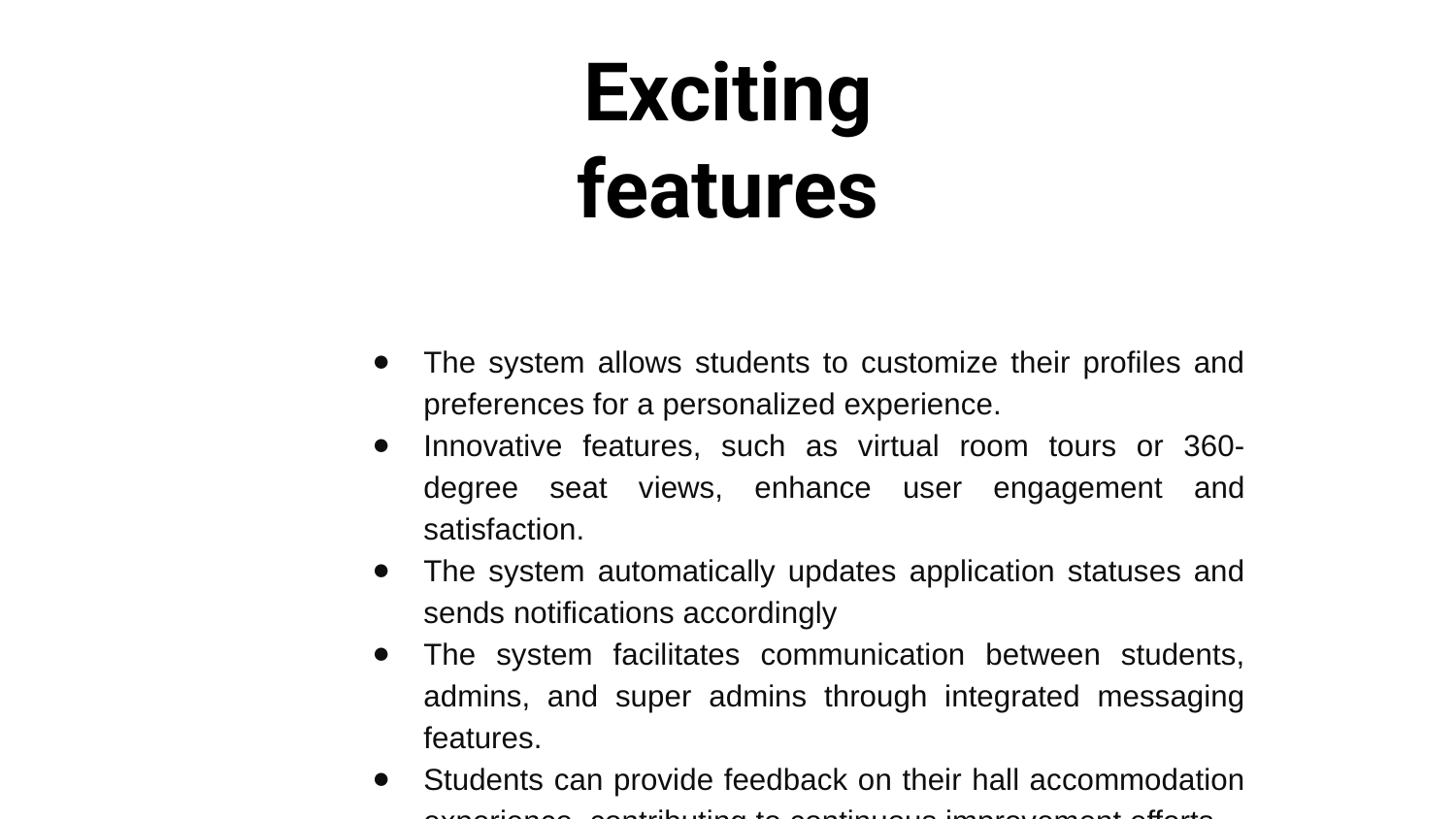

# Exciting features
The system allows students to customize their profiles and preferences for a personalized experience.
Innovative features, such as virtual room tours or 360-degree seat views, enhance user engagement and satisfaction.
The system automatically updates application statuses and sends notifications accordingly
The system facilitates communication between students, admins, and super admins through integrated messaging features.
Students can provide feedback on their hall accommodation experience, contributing to continuous improvement efforts.